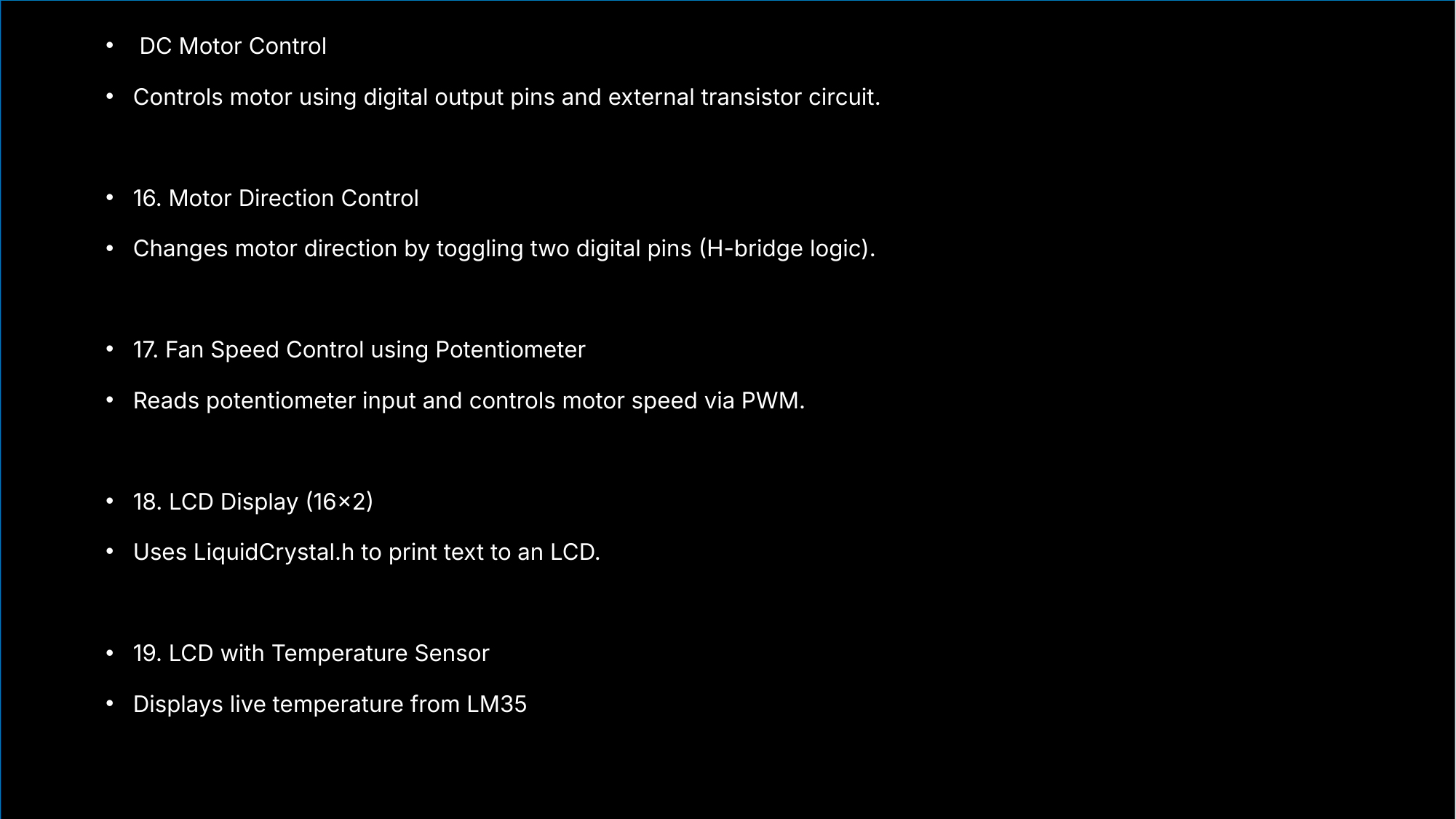

DC Motor Control
Controls motor using digital output pins and external transistor circuit.

16. Motor Direction Control
Changes motor direction by toggling two digital pins (H-bridge logic).

17. Fan Speed Control using Potentiometer
Reads potentiometer input and controls motor speed via PWM.

18. LCD Display (16x2)
Uses LiquidCrystal.h to print text to an LCD.

19. LCD with Temperature Sensor
Displays live temperature from LM35